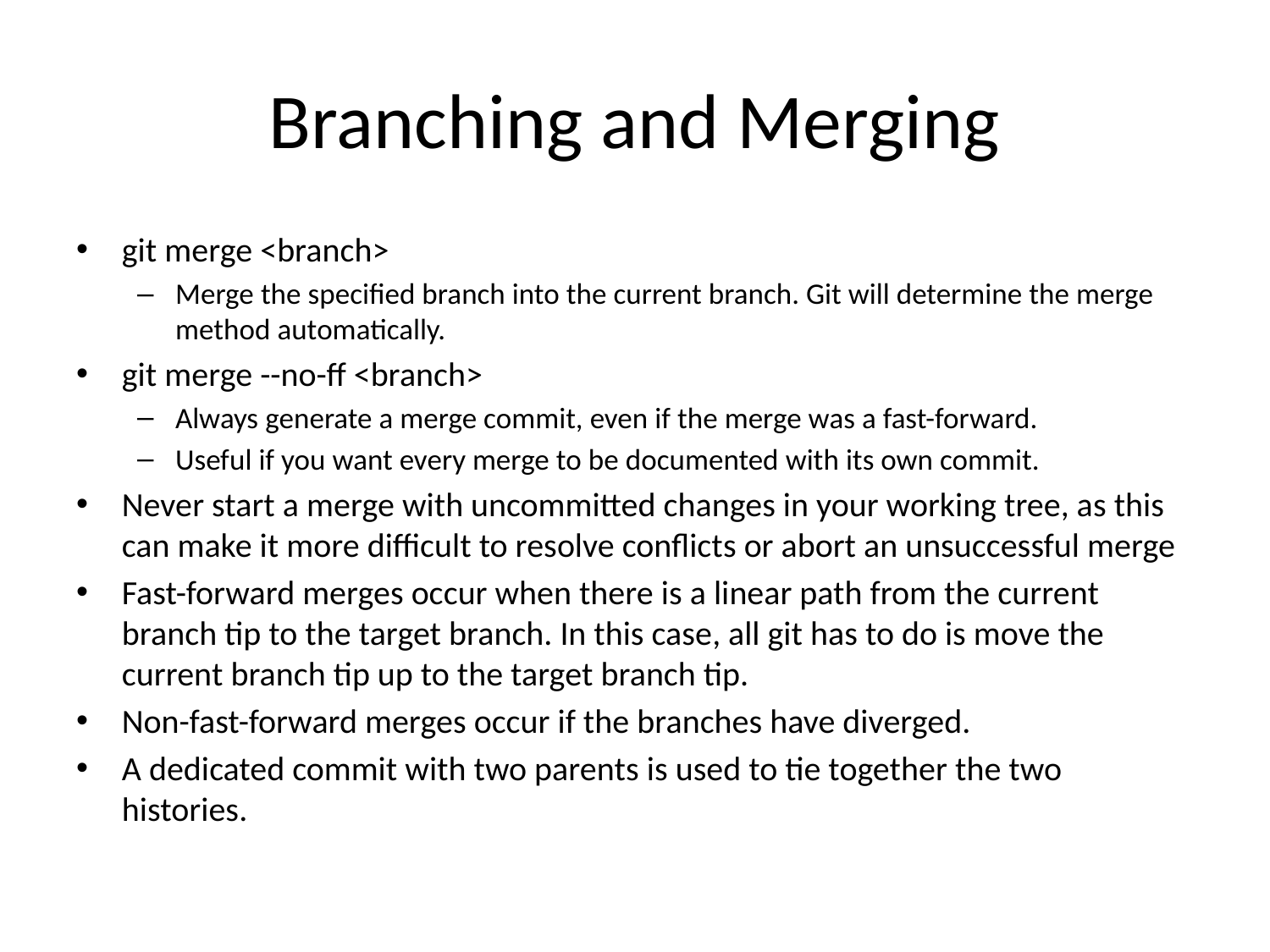

# Branching and Merging
git merge <branch>
Merge the specified branch into the current branch. Git will determine the merge method automatically.
git merge --no-ff <branch>
Always generate a merge commit, even if the merge was a fast-forward.
Useful if you want every merge to be documented with its own commit.
Never start a merge with uncommitted changes in your working tree, as this can make it more difficult to resolve conflicts or abort an unsuccessful merge
Fast-forward merges occur when there is a linear path from the current branch tip to the target branch. In this case, all git has to do is move the current branch tip up to the target branch tip.
Non-fast-forward merges occur if the branches have diverged.
A dedicated commit with two parents is used to tie together the two histories.